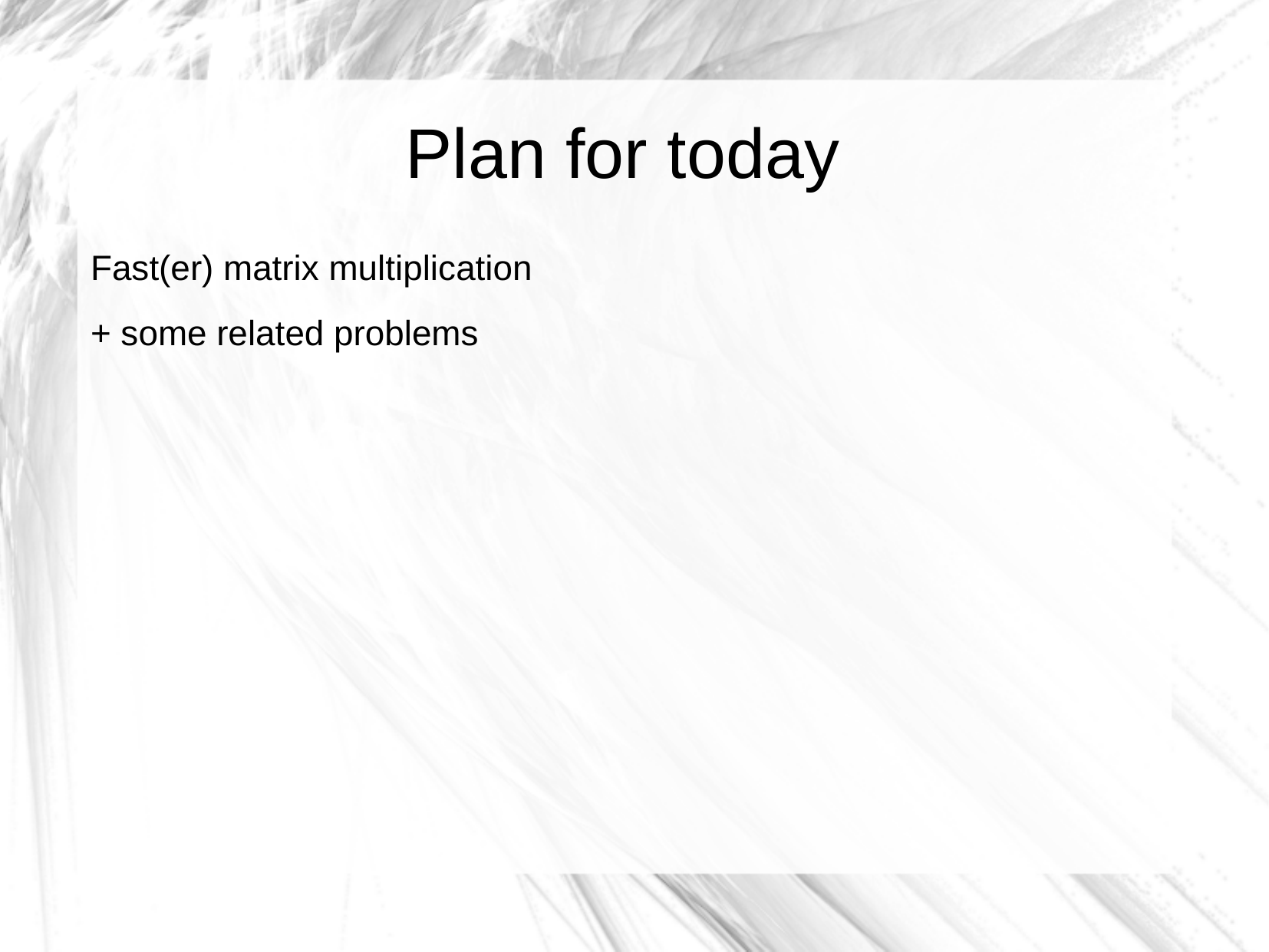

Plan for today
Fast(er) matrix multiplication
+ some related problems